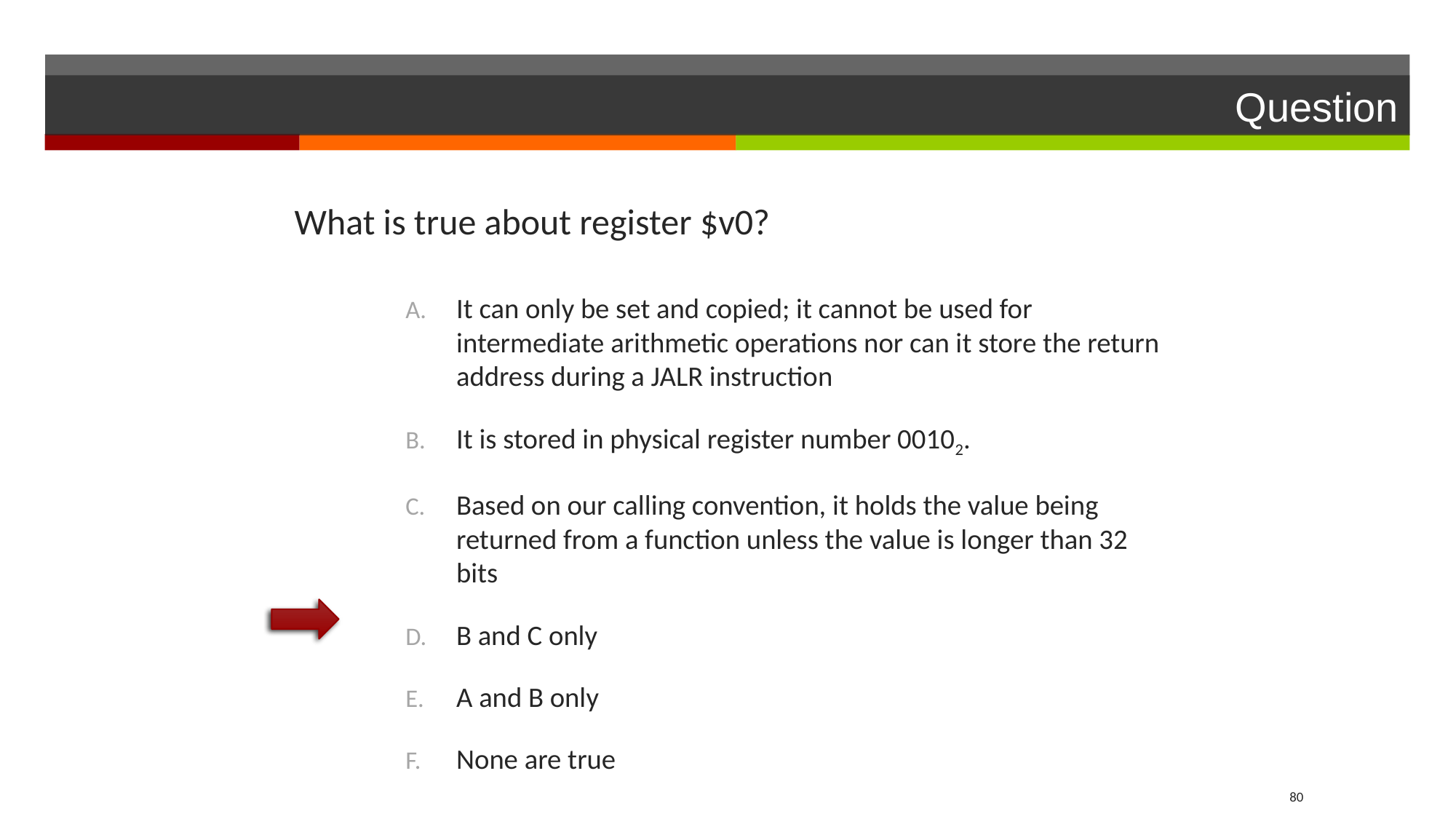

# Question
What is true about register $v0?
It can only be set and copied; it cannot be used for intermediate arithmetic operations nor can it store the return address during a JALR instruction
It is stored in physical register number 00102.
Based on our calling convention, it holds the value being returned from a function unless the value is longer than 32 bits
B and C only
A and B only
None are true

80